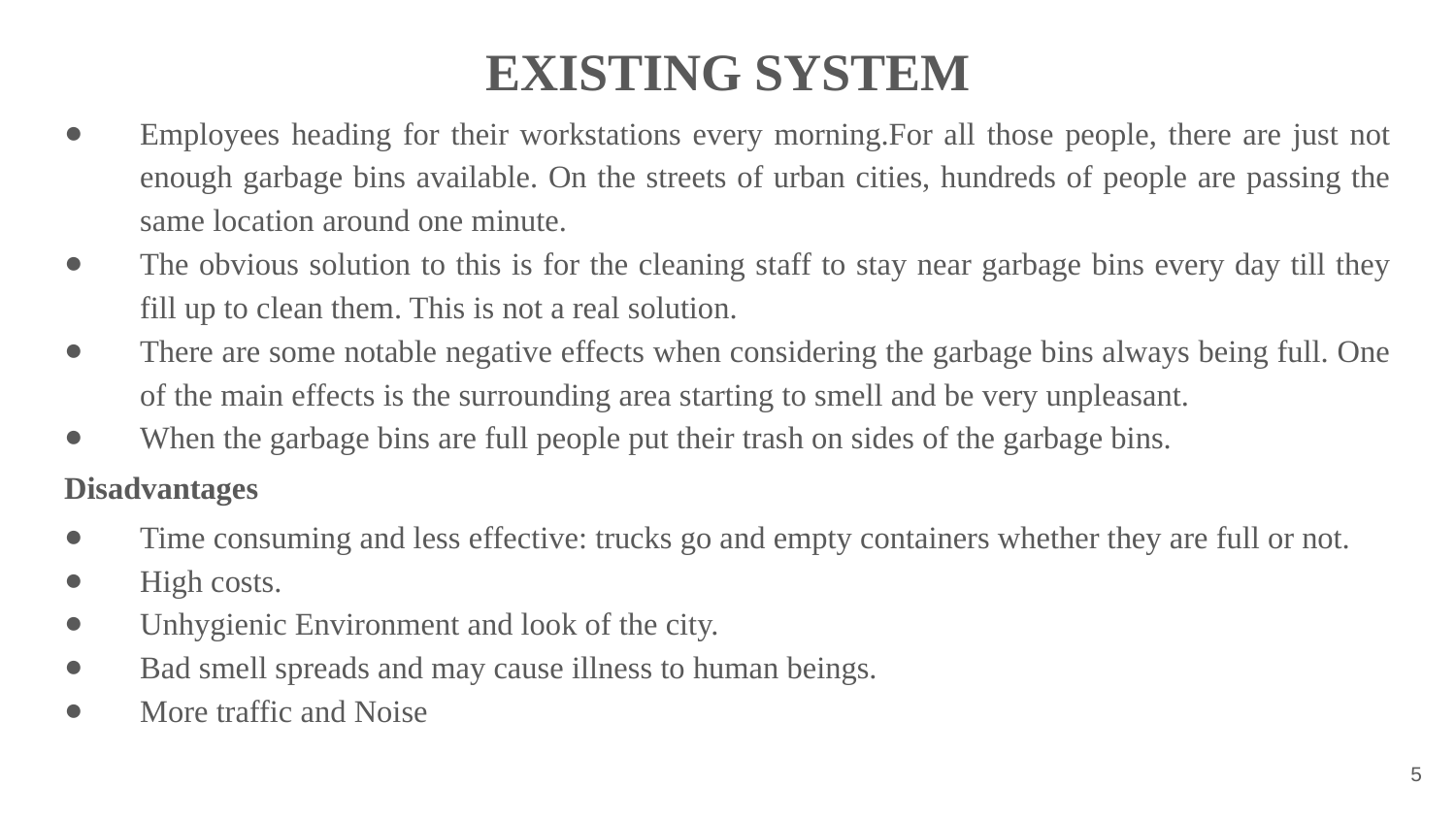

EXISTING SYSTEM
Employees heading for their workstations every morning.For all those people, there are just not enough garbage bins available. On the streets of urban cities, hundreds of people are passing the same location around one minute.
The obvious solution to this is for the cleaning staff to stay near garbage bins every day till they fill up to clean them. This is not a real solution.
There are some notable negative effects when considering the garbage bins always being full. One of the main effects is the surrounding area starting to smell and be very unpleasant.
When the garbage bins are full people put their trash on sides of the garbage bins.
Disadvantages
Time consuming and less effective: trucks go and empty containers whether they are full or not.
High costs.
Unhygienic Environment and look of the city.
Bad smell spreads and may cause illness to human beings.
More traffic and Noise

5